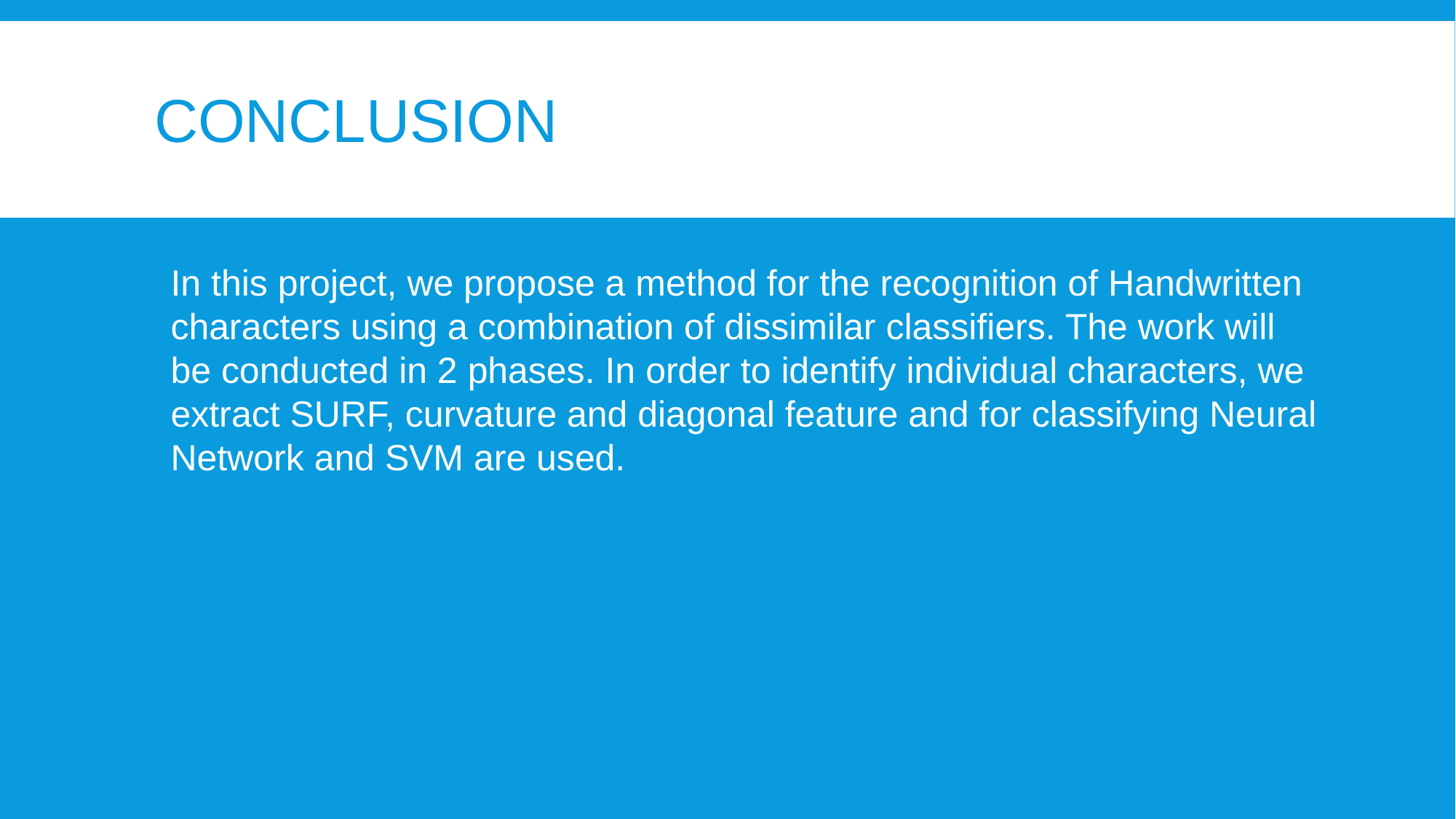

# CONCLUSION
In this project, we propose a method for the recognition of Handwritten characters using a combination of dissimilar classifiers. The work will be conducted in 2 phases. In order to identify individual characters, we extract SURF, curvature and diagonal feature and for classifying Neural Network and SVM are used.